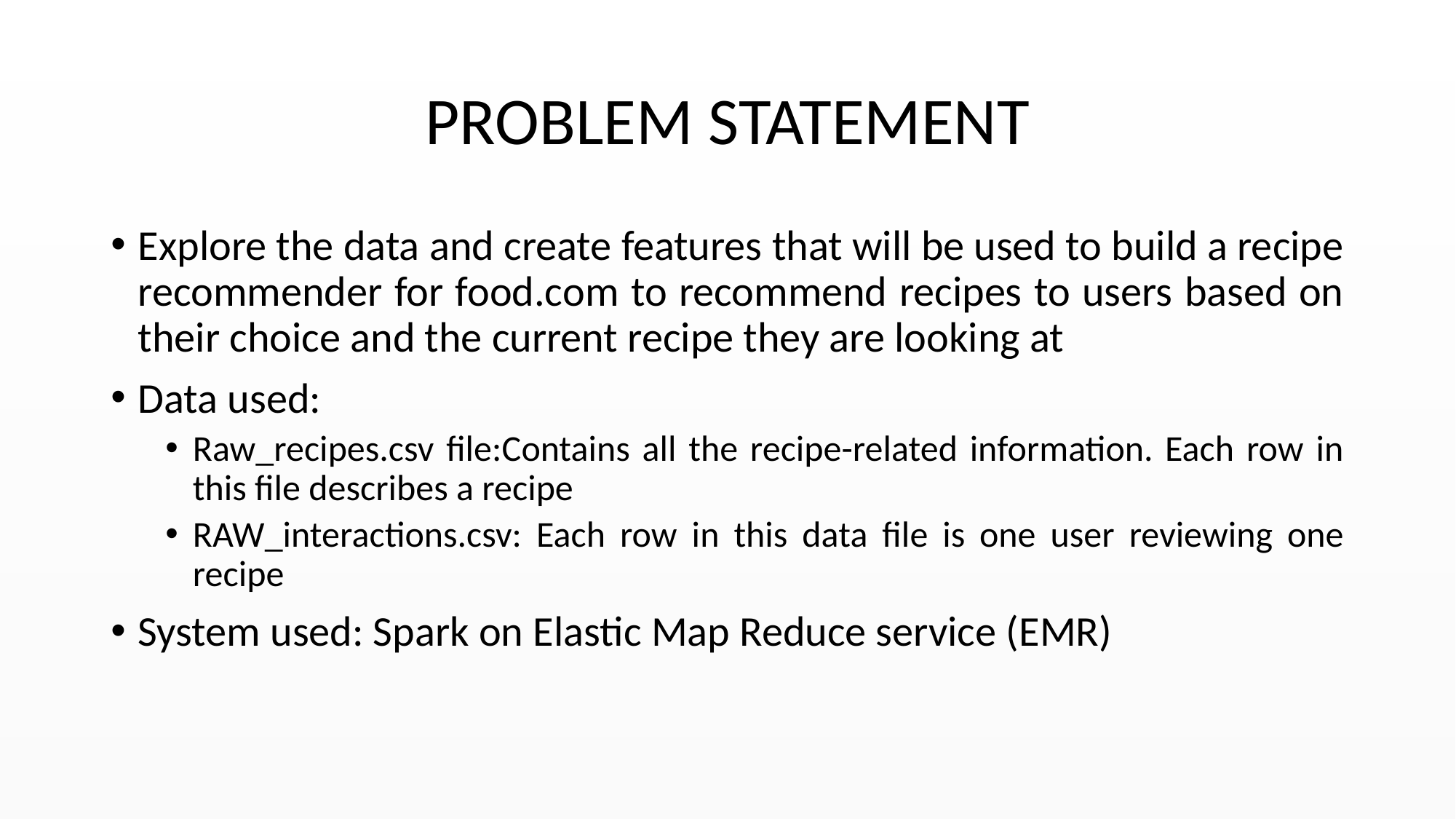

# PROBLEM STATEMENT
Explore the data and create features that will be used to build a recipe recommender for food.com to recommend recipes to users based on their choice and the current recipe they are looking at
Data used:
Raw_recipes.csv file:Contains all the recipe-related information. Each row in this file describes a recipe
RAW_interactions.csv: Each row in this data file is one user reviewing one recipe
System used: Spark on Elastic Map Reduce service (EMR)